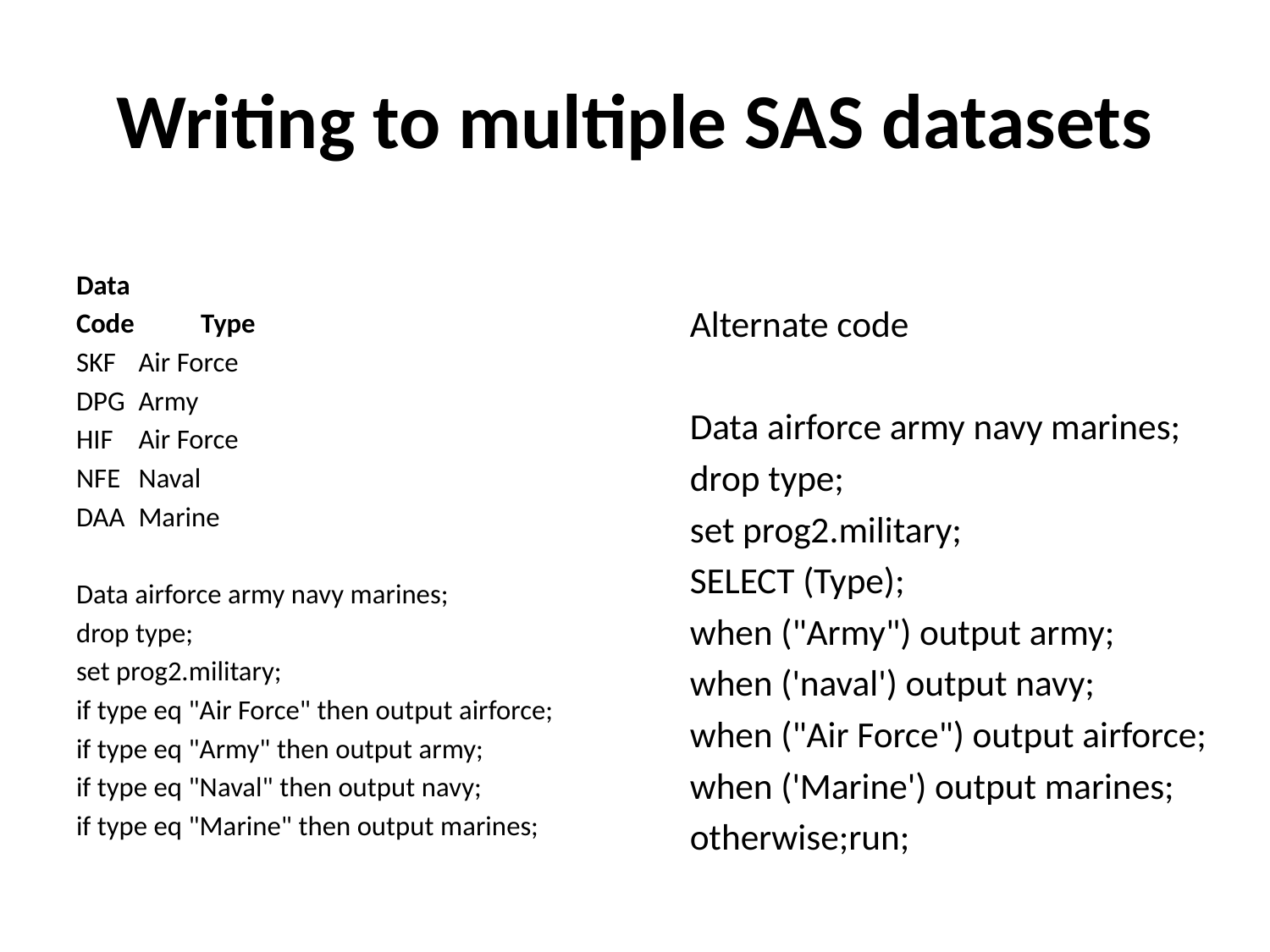

# Writing to multiple SAS datasets

Data
Code 		Type
SKF		Air Force
DPG		Army
HIF		Air Force
NFE		Naval
DAA 		Marine

Data airforce army navy marines;
drop type;
set prog2.military;
if type eq "Air Force" then output airforce;
if type eq "Army" then output army;
if type eq "Naval" then output navy;
if type eq "Marine" then output marines;

Alternate code

Data airforce army navy marines;
drop type;
set prog2.military;
SELECT (Type);
when ("Army") output army;
when ('naval') output navy;
when ("Air Force") output airforce;
when ('Marine') output marines;
otherwise;run;